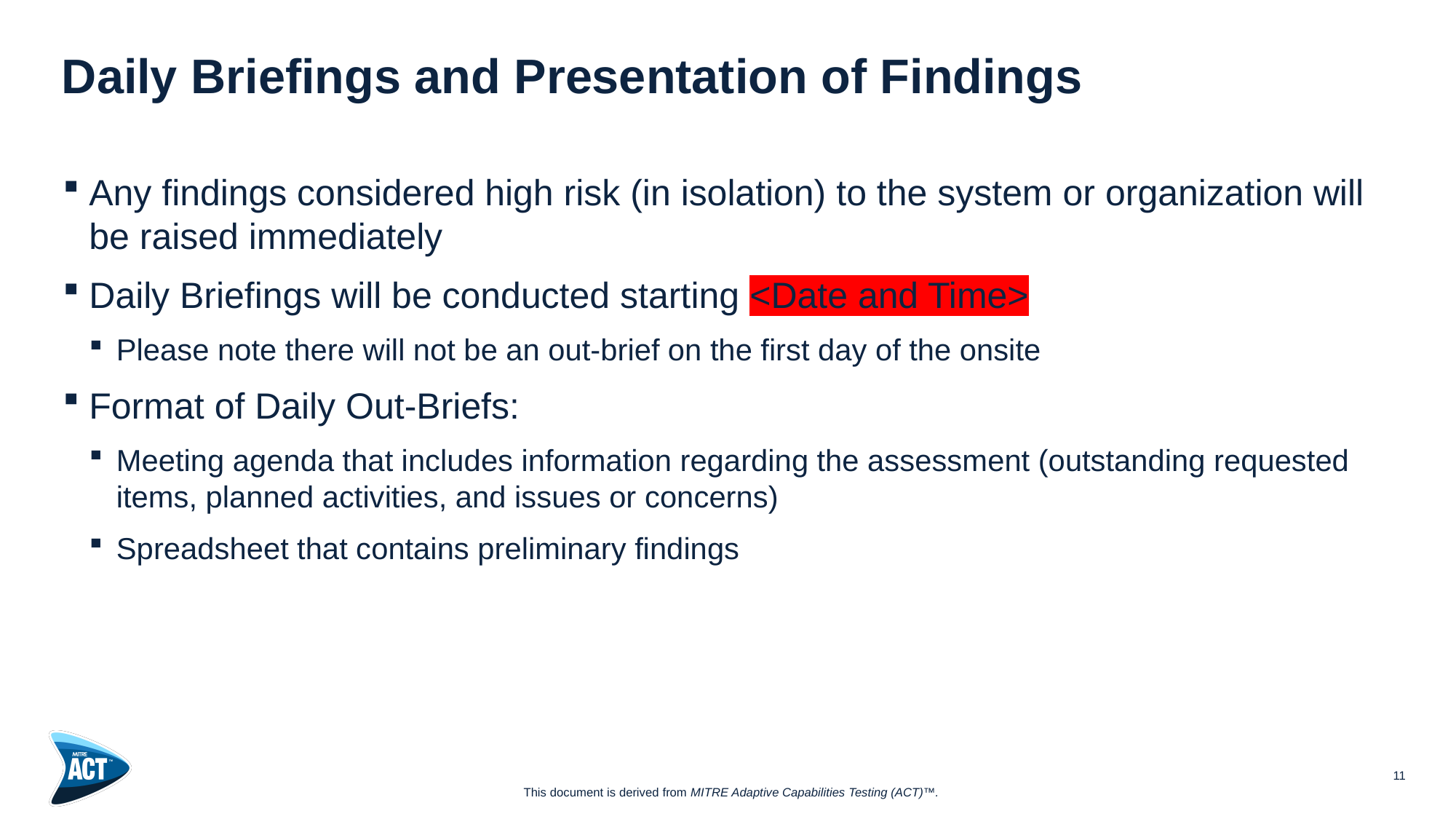

# Daily Briefings and Presentation of Findings
Any findings considered high risk (in isolation) to the system or organization will be raised immediately
Daily Briefings will be conducted starting <Date and Time>
Please note there will not be an out-brief on the first day of the onsite
Format of Daily Out-Briefs:
Meeting agenda that includes information regarding the assessment (outstanding requested items, planned activities, and issues or concerns)
Spreadsheet that contains preliminary findings

11